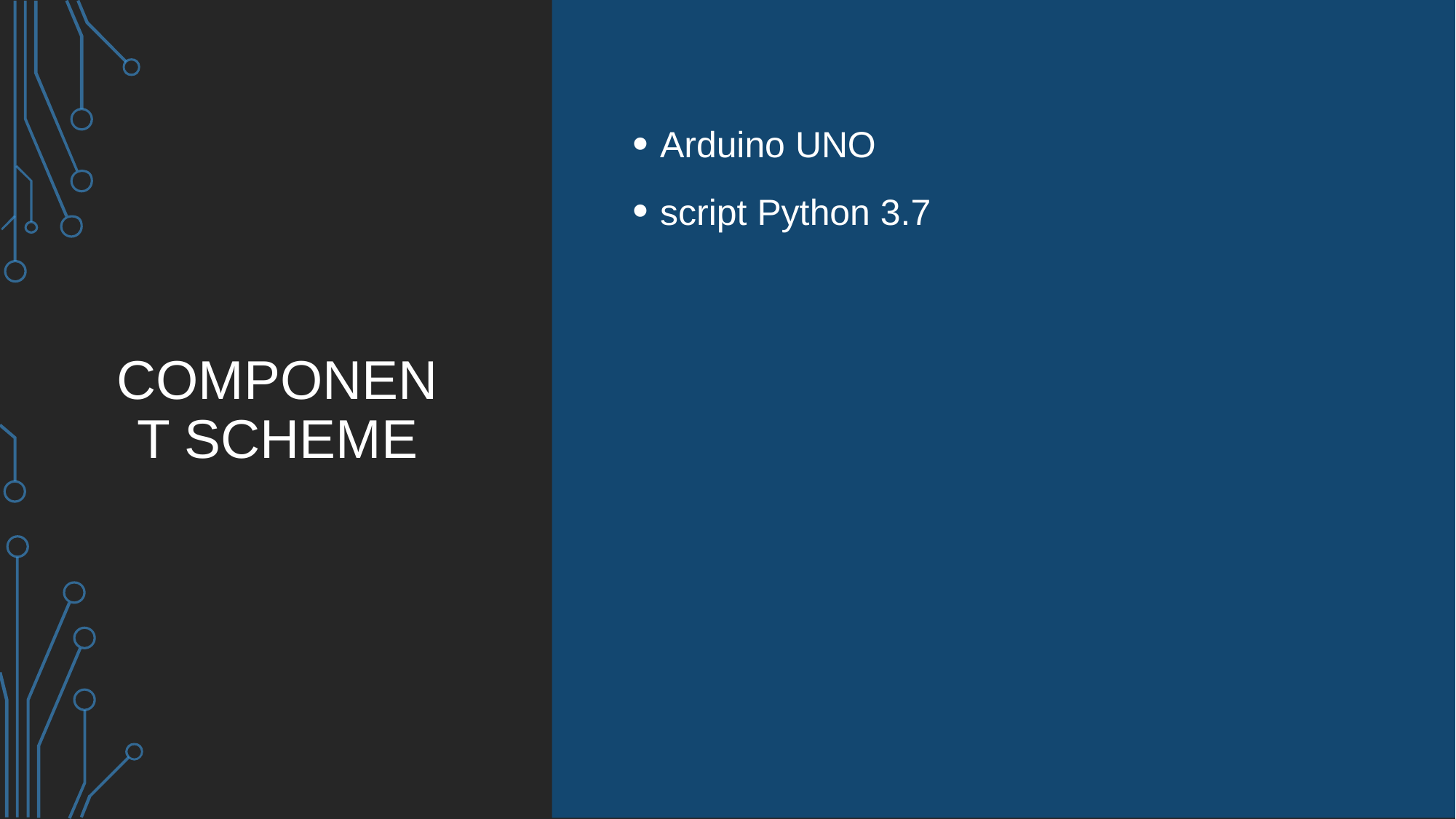

Arduino UNO
script Python 3.7
COMPONENT SCHEME